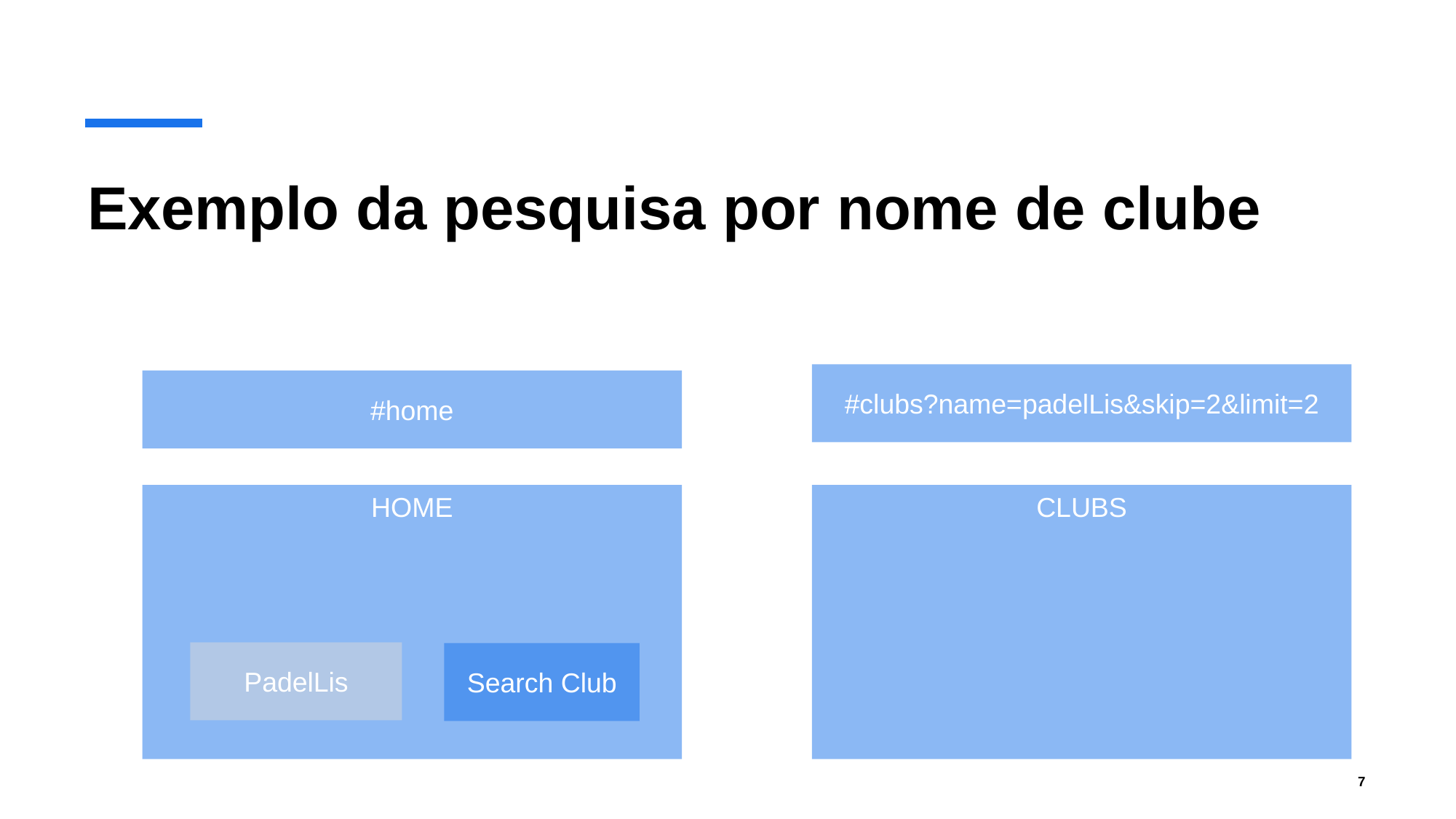

# Exemplo da pesquisa por nome de clube
#clubs?name=padelLis&skip=2&limit=2
#home
HOME
CLUBS
PadelLis
Search Club
7